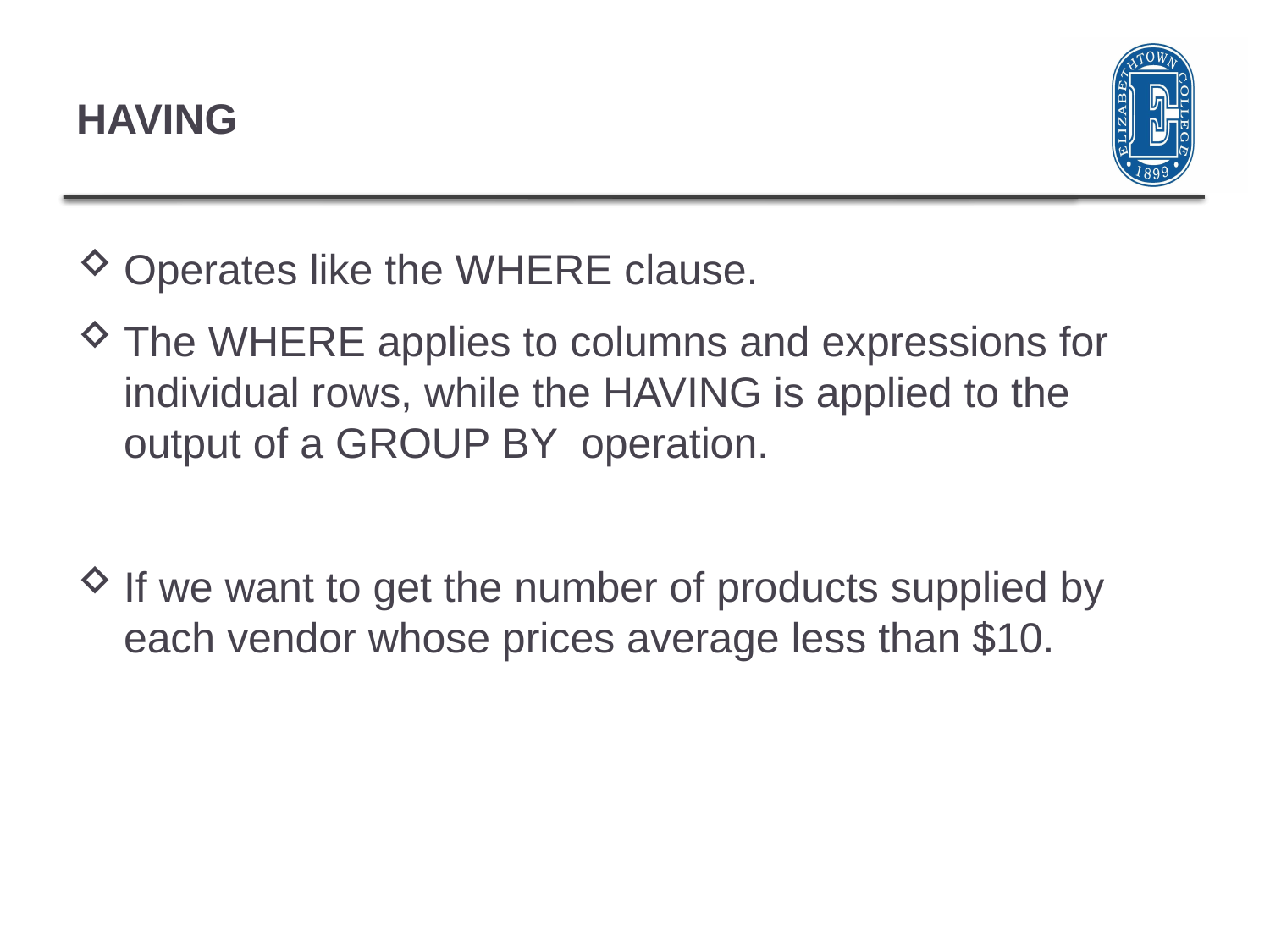

# HAVING
Operates like the WHERE clause.
The WHERE applies to columns and expressions for individual rows, while the HAVING is applied to the output of a GROUP BY  operation.

If we want to get the number of products supplied by each vendor whose prices average less than $10.